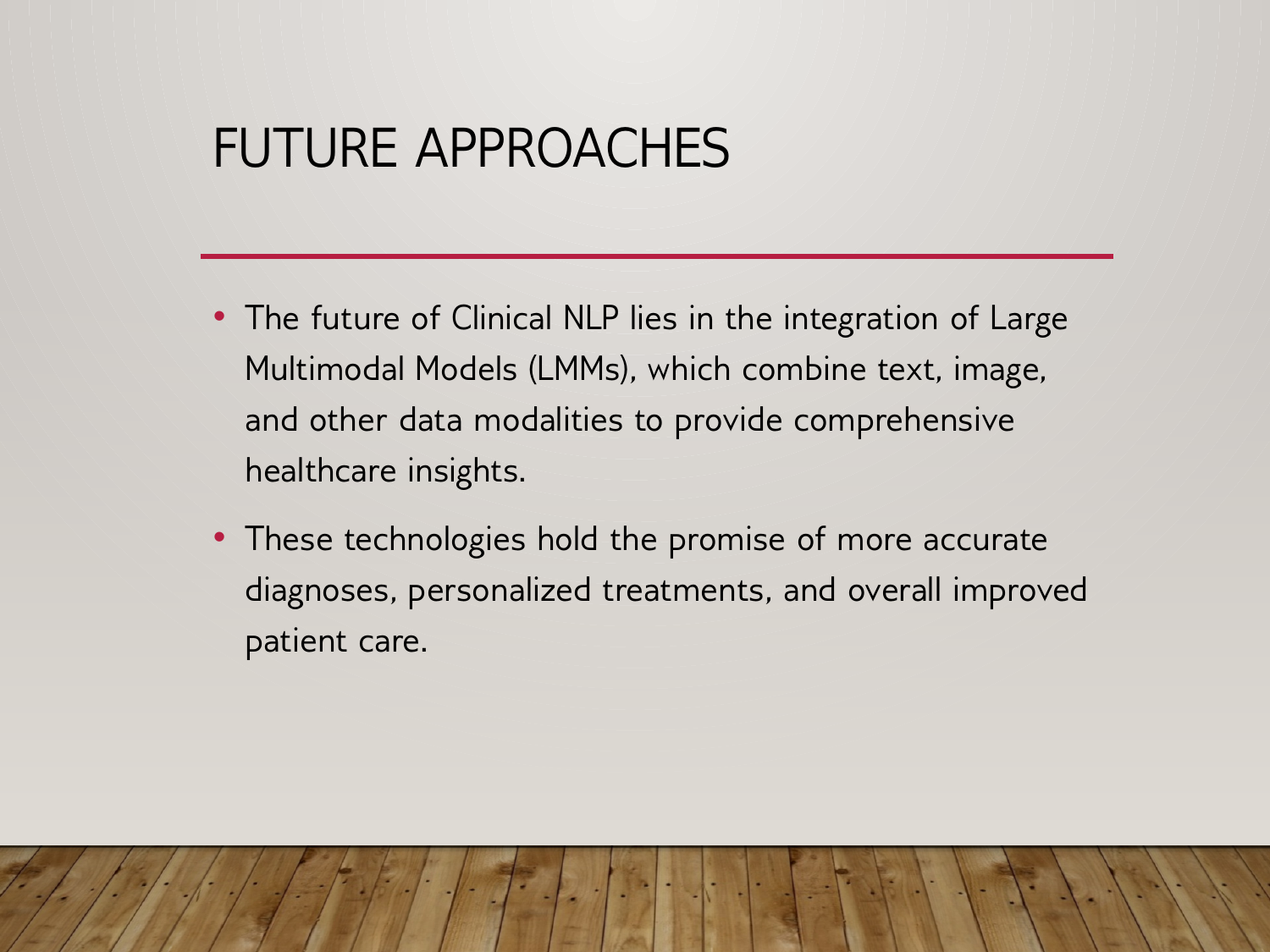

# Future Approaches
The future of Clinical NLP lies in the integration of Large Multimodal Models (LMMs), which combine text, image, and other data modalities to provide comprehensive healthcare insights.
These technologies hold the promise of more accurate diagnoses, personalized treatments, and overall improved patient care.